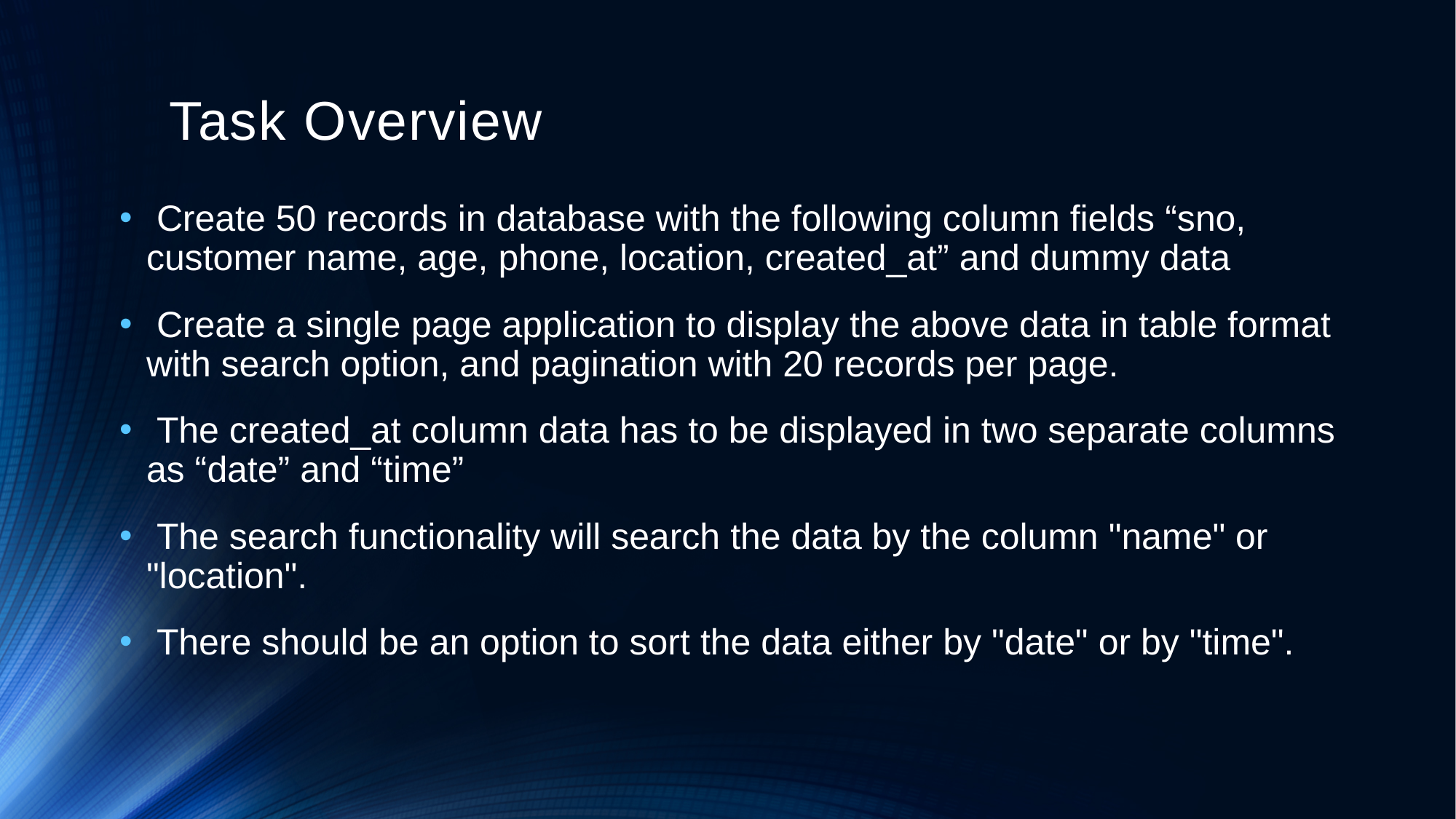

# Task Overview
 Create 50 records in database with the following column fields “sno, customer name, age, phone, location, created_at” and dummy data
 Create a single page application to display the above data in table format with search option, and pagination with 20 records per page.
 The created_at column data has to be displayed in two separate columns as “date” and “time”
 The search functionality will search the data by the column "name" or "location".
 There should be an option to sort the data either by "date" or by "time".